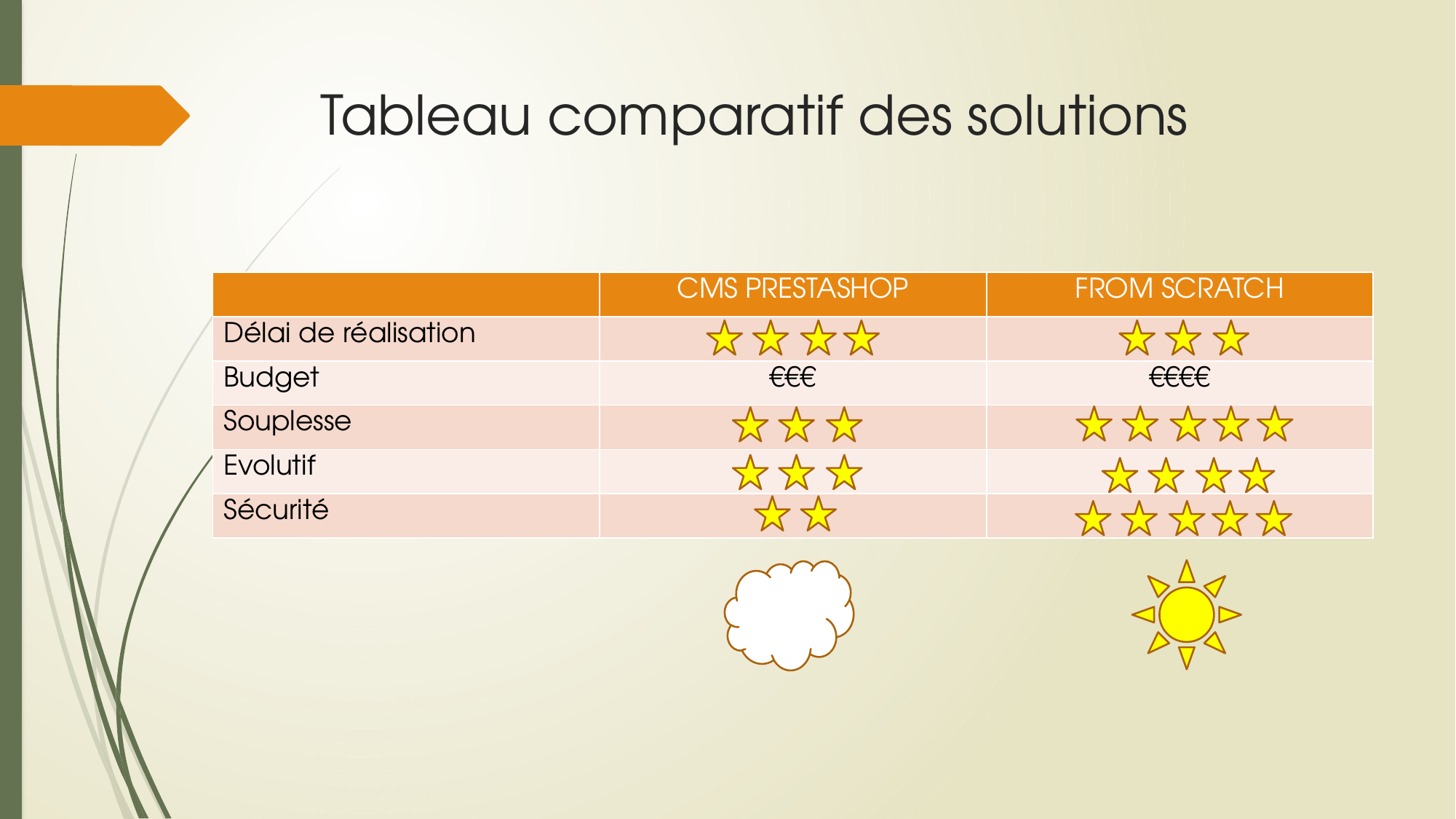

# Tableau comparatif des solutions
|  | CMS PRESTASHOP | FROM SCRATCH |
| --- | --- | --- |
| Délai de réalisation |  |  |
| Budget | €€€ | €€€€ |
| Souplesse |  |  |
| Evolutif |  |  |
| Sécurité |  |  |